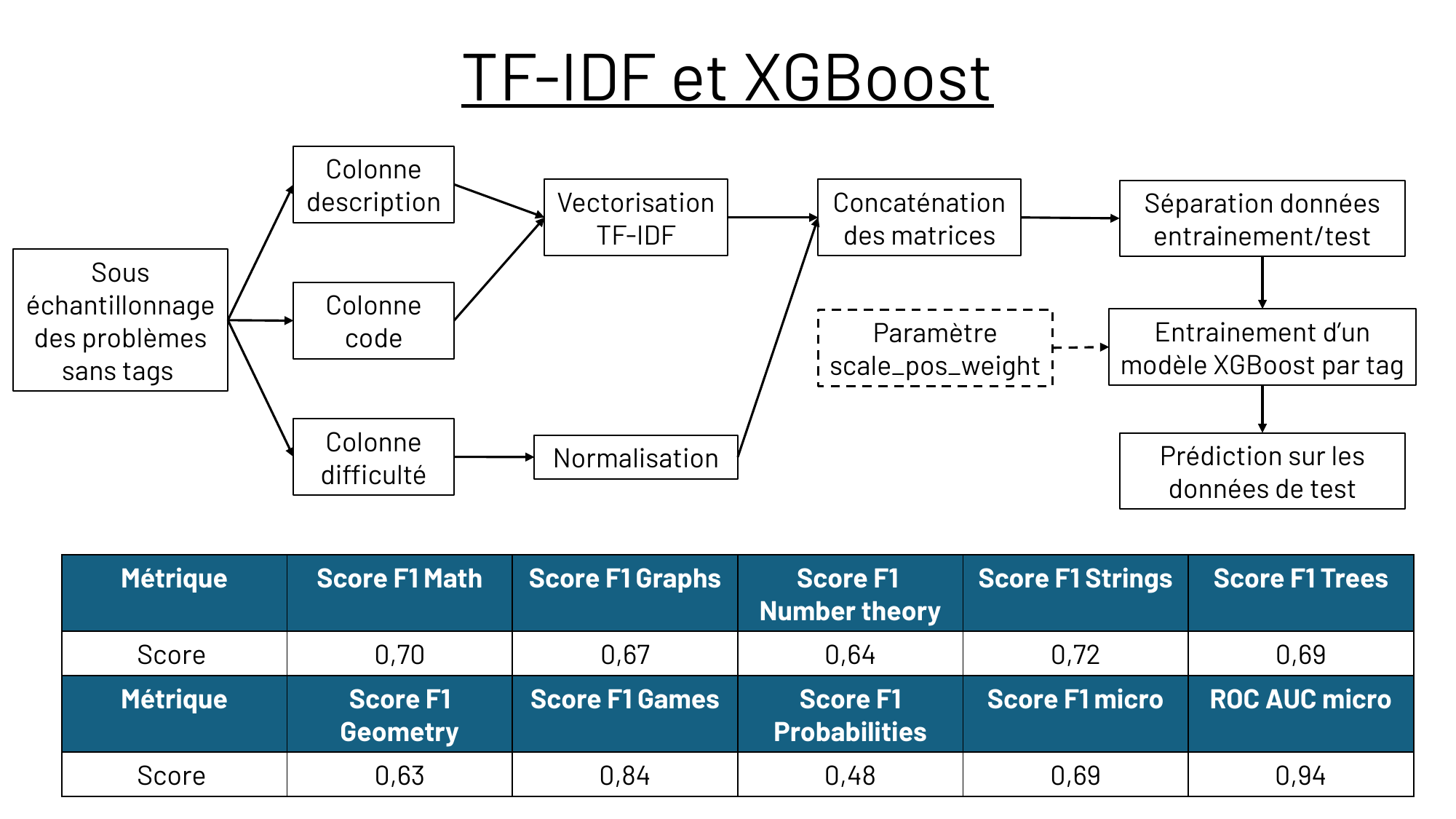

# TF-IDF et XGBoost
Colonne description
Vectorisation TF-IDF
Concaténation des matrices
Séparation données entrainement/test
Sous échantillonnage des problèmes sans tags
Colonne code
Entrainement d’un modèle XGBoost par tag
Paramètre
scale_pos_weight
Colonne difficulté
Prédiction sur les données de test
Normalisation
| Métrique | Score F1 Math | Score F1 Graphs | Score F1 Number theory | Score F1 Strings | Score F1 Trees |
| --- | --- | --- | --- | --- | --- |
| Score | 0,70 | 0,67 | 0,64 | 0,72 | 0,69 |
| Métrique | Score F1 Geometry | Score F1 Games | Score F1 Probabilities | Score F1 micro | ROC AUC micro |
| Score | 0,63 | 0,84 | 0,48 | 0,69 | 0,94 |